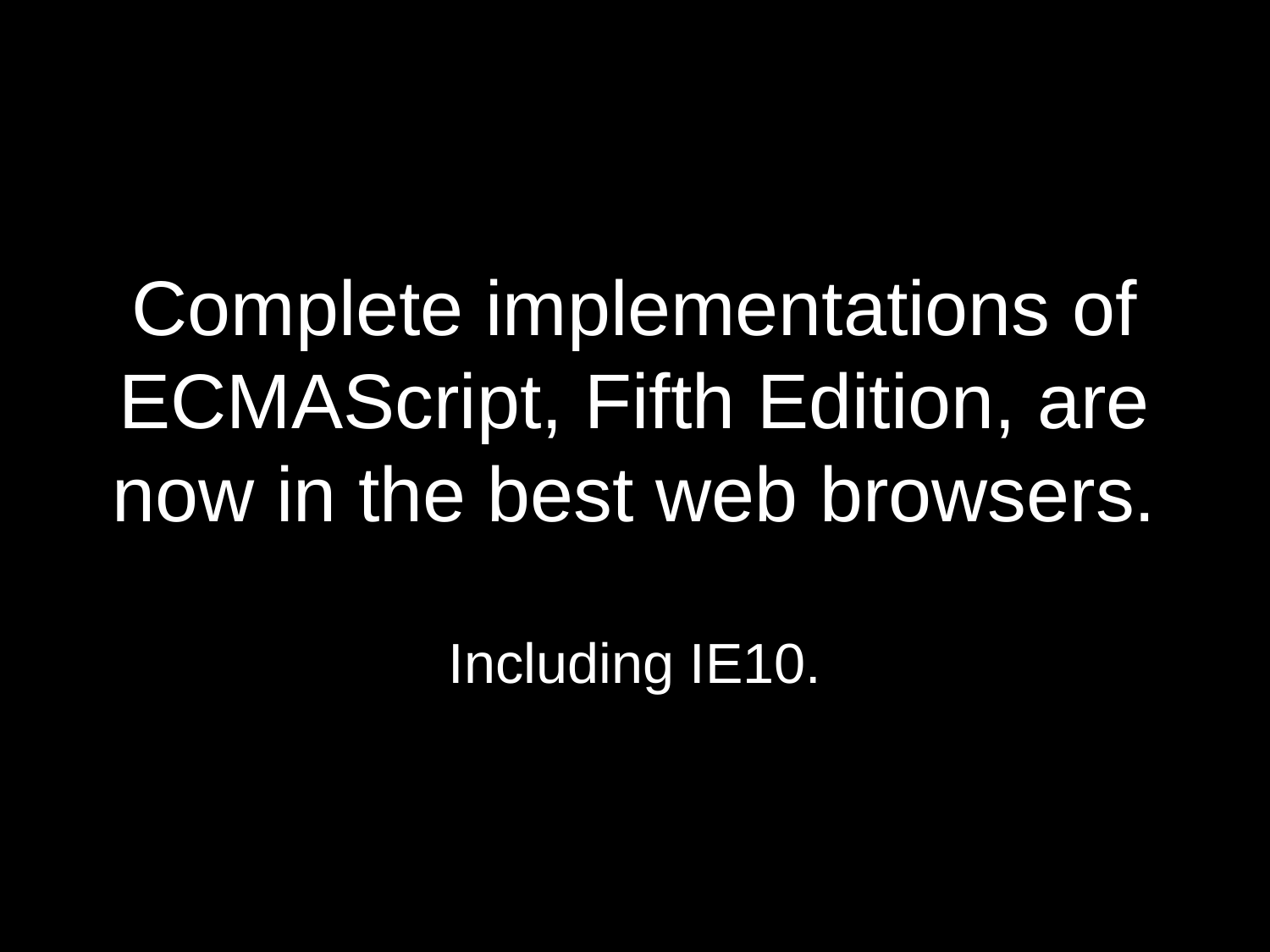

# Complete implementations of ECMAScript, Fifth Edition, are now in the best web browsers.
Including IE10.